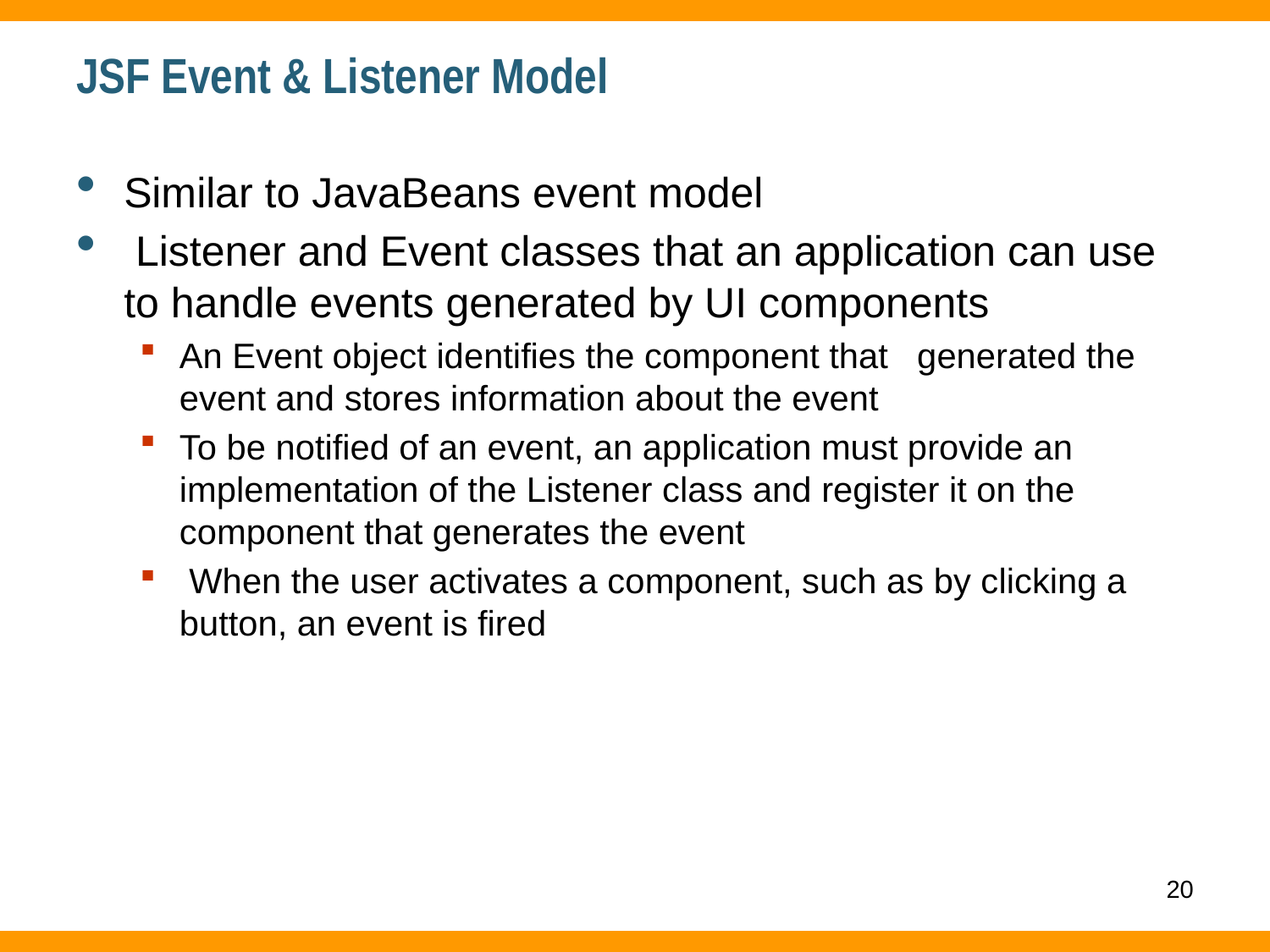

# JSF Event & Listener Model
Similar to JavaBeans event model
 Listener and Event classes that an application can use to handle events generated by UI components
An Event object identifies the component that   generated the event and stores information about the event
To be notified of an event, an application must provide an implementation of the Listener class and register it on the component that generates the event
 When the user activates a component, such as by clicking a button, an event is fired

20